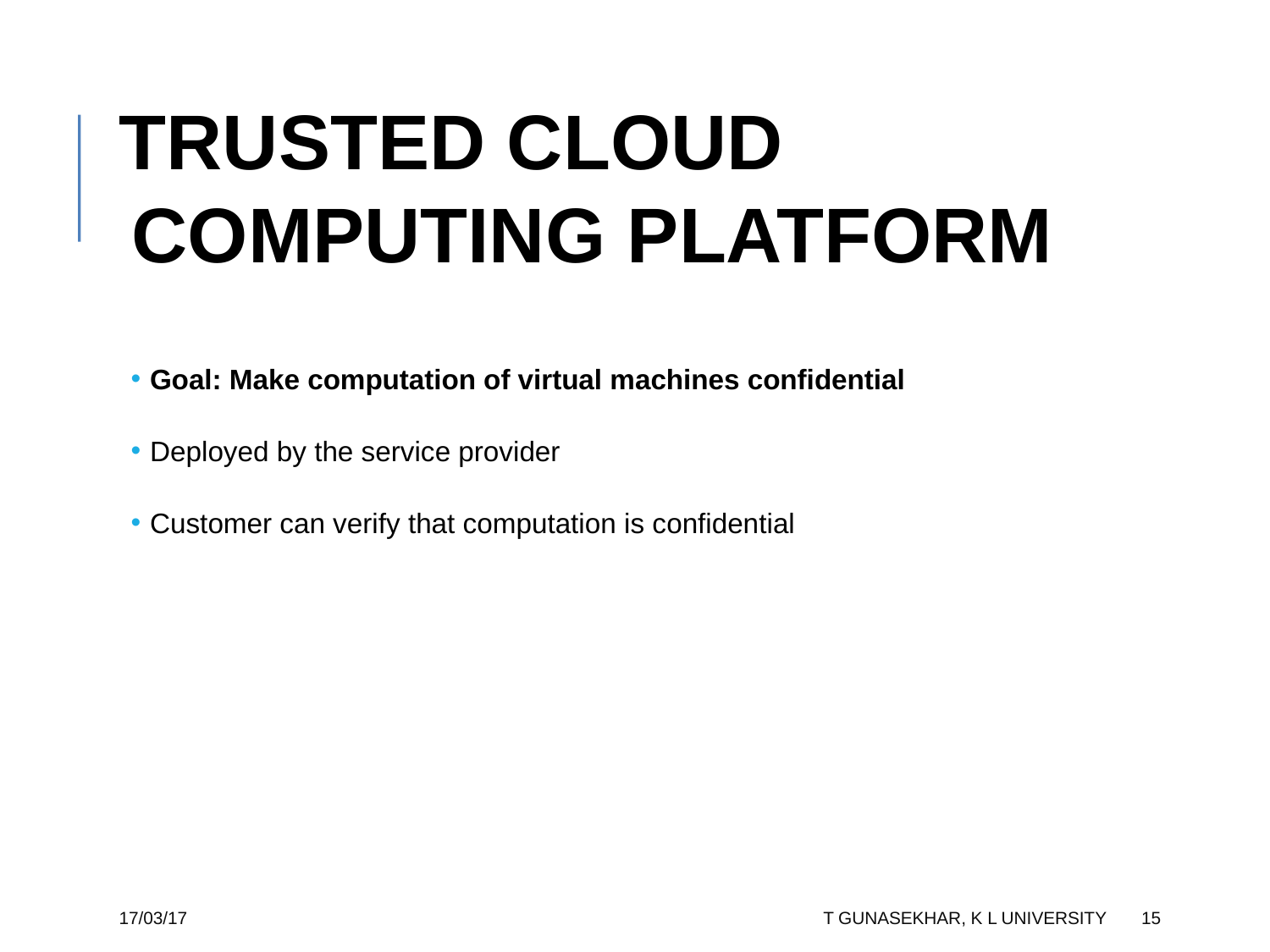

TRUSTED CLOUD COMPUTING PLATFORM

Goal: Make computation of virtual machines confidential

Deployed by the service provider

Customer can verify that computation is confidential
17/03/17
T GUNASEKHAR, K L University
15